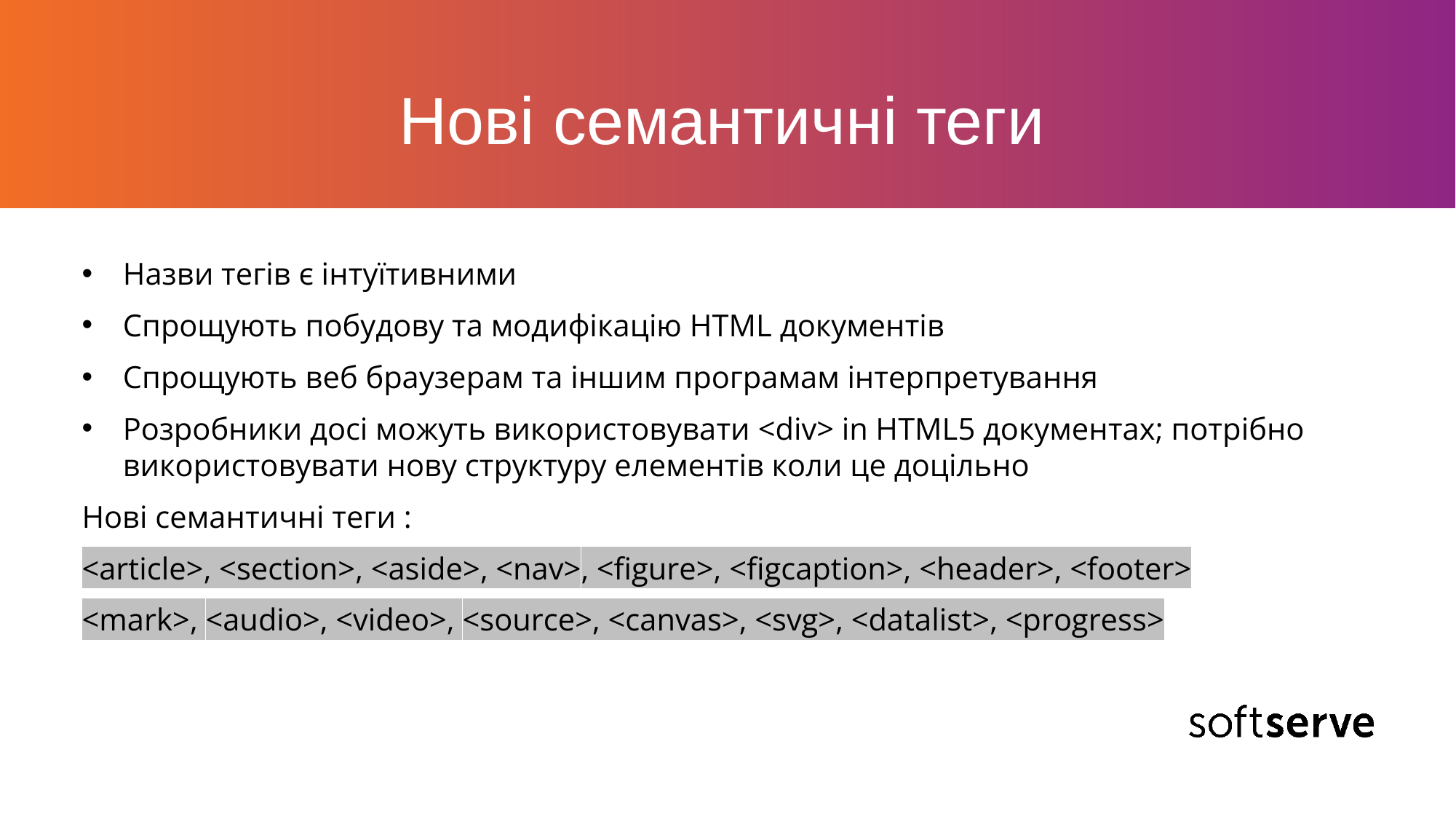

# Нові семантичні теги
Назви тегів є інтуїтивними
Спрощують побудову та модифікацію HTML документів
Спрощують веб браузерам та іншим програмам інтерпретування
Розробники досі можуть використовувати <div> in HTML5 документах; потрібно використовувати нову структуру елементів коли це доцільно
Нові семантичні теги :
<article>, <section>, <aside>, <nav>, <figure>, <figcaption>, <header>, <footer>
<mark>, <audio>, <video>, <source>, <canvas>, <svg>, <datalist>, <progress>